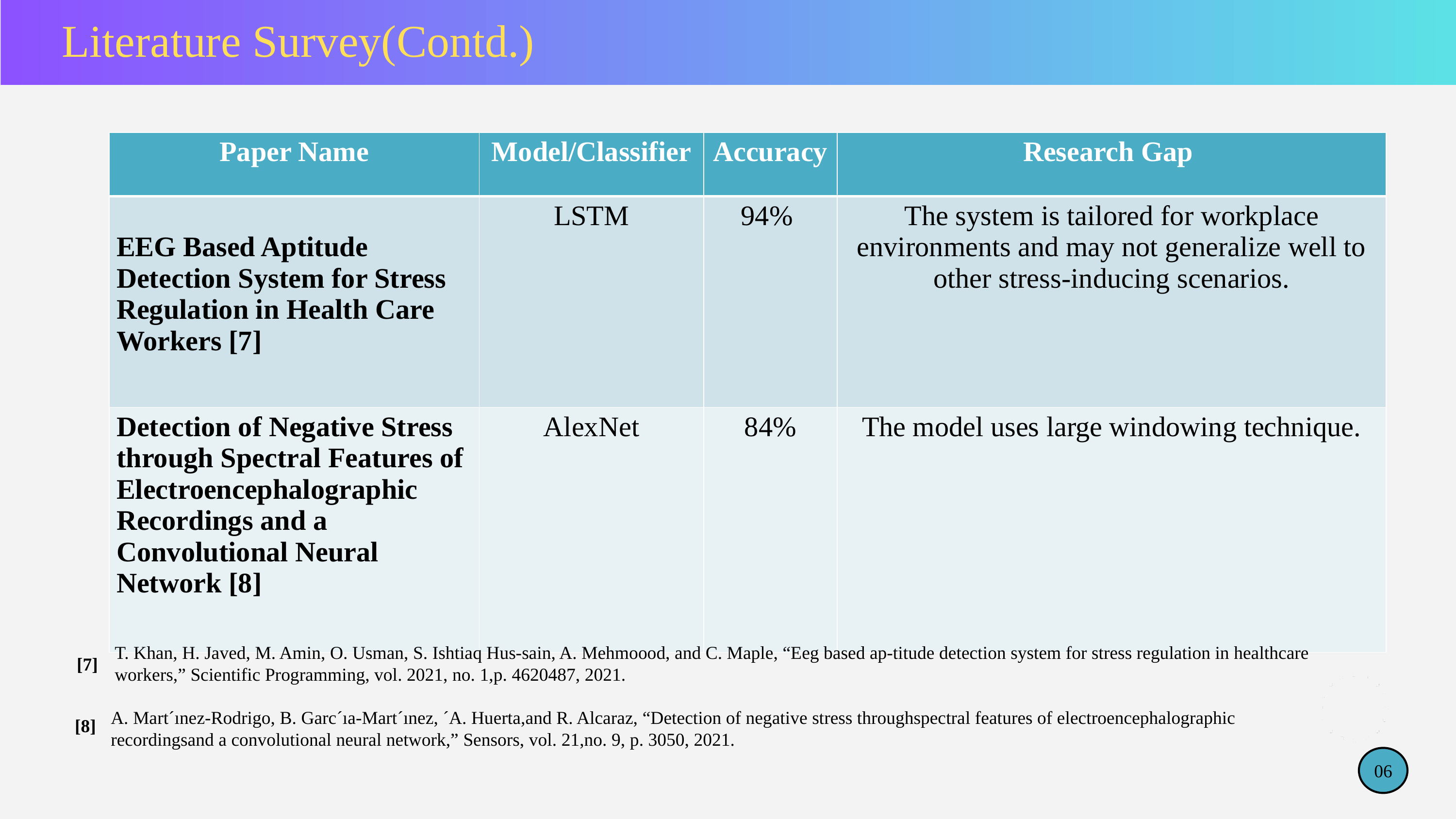

Literature Survey(Contd.)
| Paper Name | Model/Classifier | Accuracy | Research Gap |
| --- | --- | --- | --- |
| EEG Based Aptitude Detection System for Stress Regulation in Health Care Workers [7] | LSTM | 94% | The system is tailored for workplace environments and may not generalize well to other stress-inducing scenarios. |
| Detection of Negative Stress through Spectral Features of Electroencephalographic Recordings and a Convolutional Neural Network [8] | AlexNet | 84% | The model uses large windowing technique. |

T. Khan, H. Javed, M. Amin, O. Usman, S. Ishtiaq Hus-sain, A. Mehmoood, and C. Maple, “Eeg based ap-titude detection system for stress regulation in healthcare workers,” Scientific Programming, vol. 2021, no. 1,p. 4620487, 2021.
[7]

A. Mart´ınez-Rodrigo, B. Garc´ıa-Mart´ınez, ´A. Huerta,and R. Alcaraz, “Detection of negative stress throughspectral features of electroencephalographic recordingsand a convolutional neural network,” Sensors, vol. 21,no. 9, p. 3050, 2021.
[8]
06